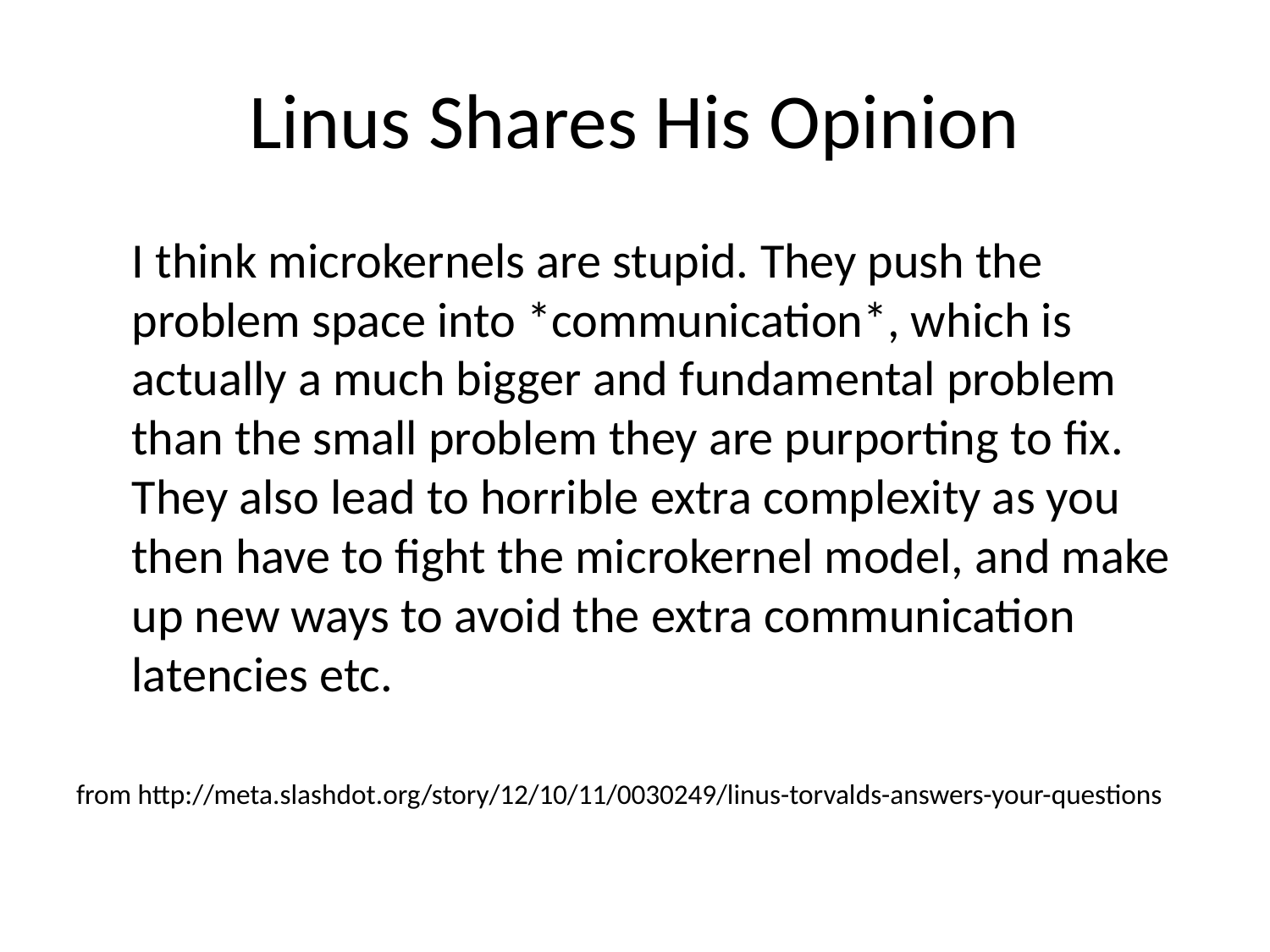

# Linus Shares His Opinion
I think microkernels are stupid. They push the problem space into *communication*, which is actually a much bigger and fundamental problem than the small problem they are purporting to fix. They also lead to horrible extra complexity as you then have to fight the microkernel model, and make up new ways to avoid the extra communication latencies etc.

from http://meta.slashdot.org/story/12/10/11/0030249/linus-torvalds-answers-your-questions